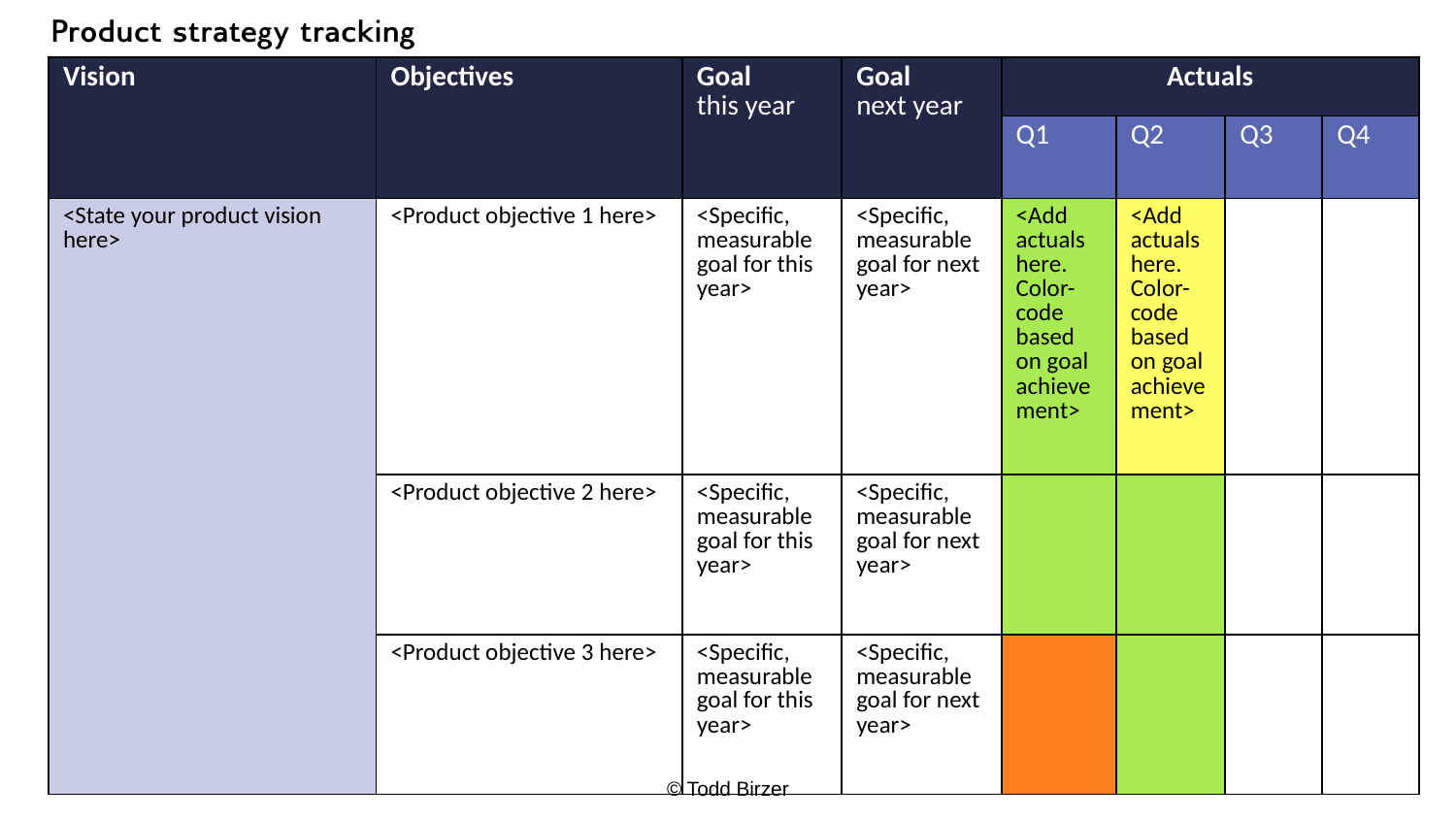

# Product strategy tracking
| Vision | Objectives | Goal this year | Goal next year | Actuals |  |  |  |
| --- | --- | --- | --- | --- | --- | --- | --- |
|  |  |  |  | Q1 | Q2 | Q3 | Q4 |
| <State your product vision here> | <Product objective 1 here> | <Specific, measurable goal for this year> | <Specific, measurable goal for next year> | <Add actuals here. Color-code based on goal achievement> | <Add actuals here. Color-code based on goal achievement> |  |  |
|  | <Product objective 2 here> | <Specific, measurable goal for this year> | <Specific, measurable goal for next year> |  |  |  |  |
|  | <Product objective 3 here> | <Specific, measurable goal for this year> | <Specific, measurable goal for next year> |  |  |  |  |